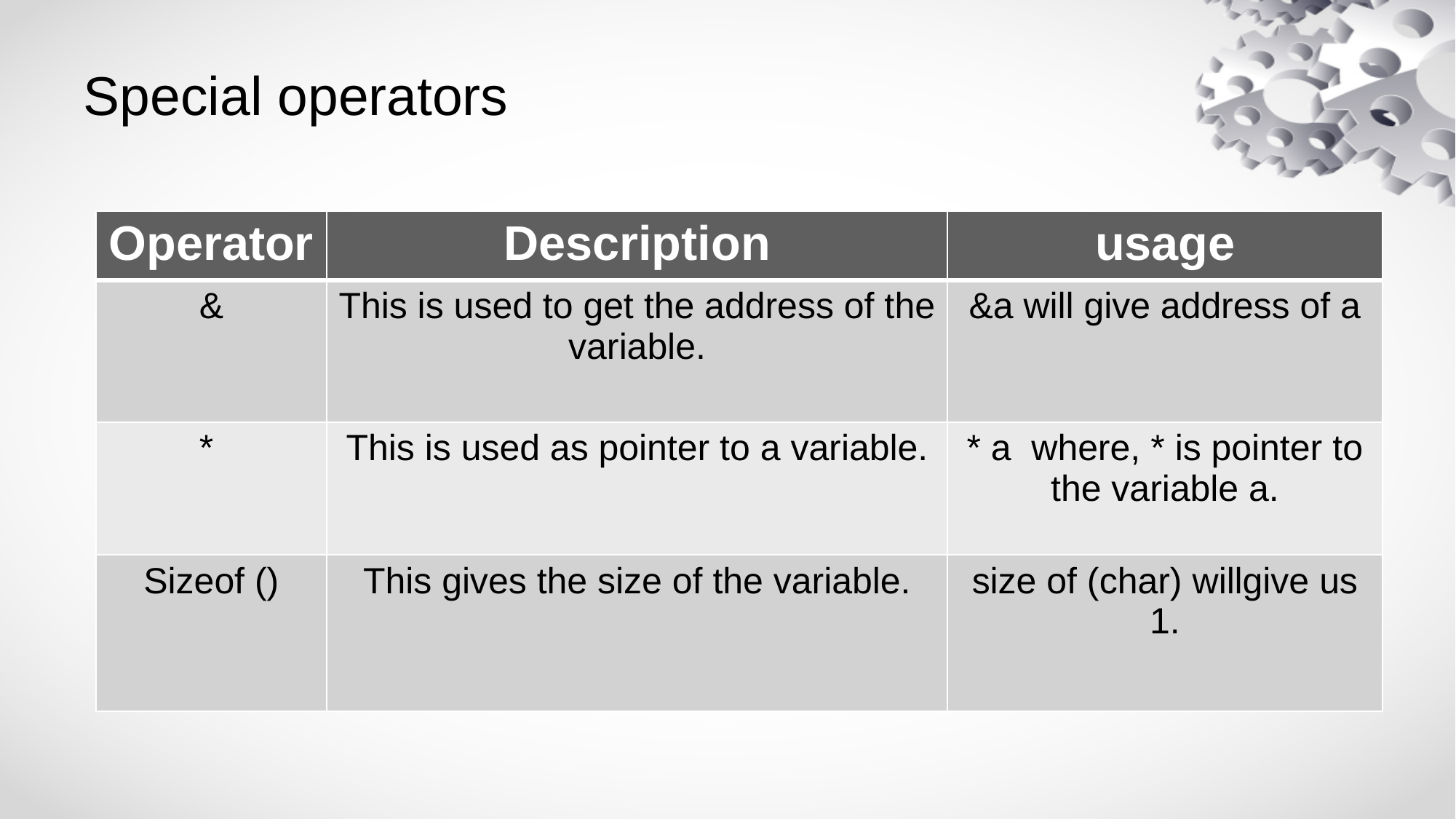

# Special operators
| Operator | Description | usage |
| --- | --- | --- |
| & | This is used to get the address of the variable. | &a will give address of a |
| \* | This is used as pointer to a variable. | \* a where, \* is pointer to the variable a. |
| Sizeof () | This gives the size of the variable. | size of (char) willgive us 1. |